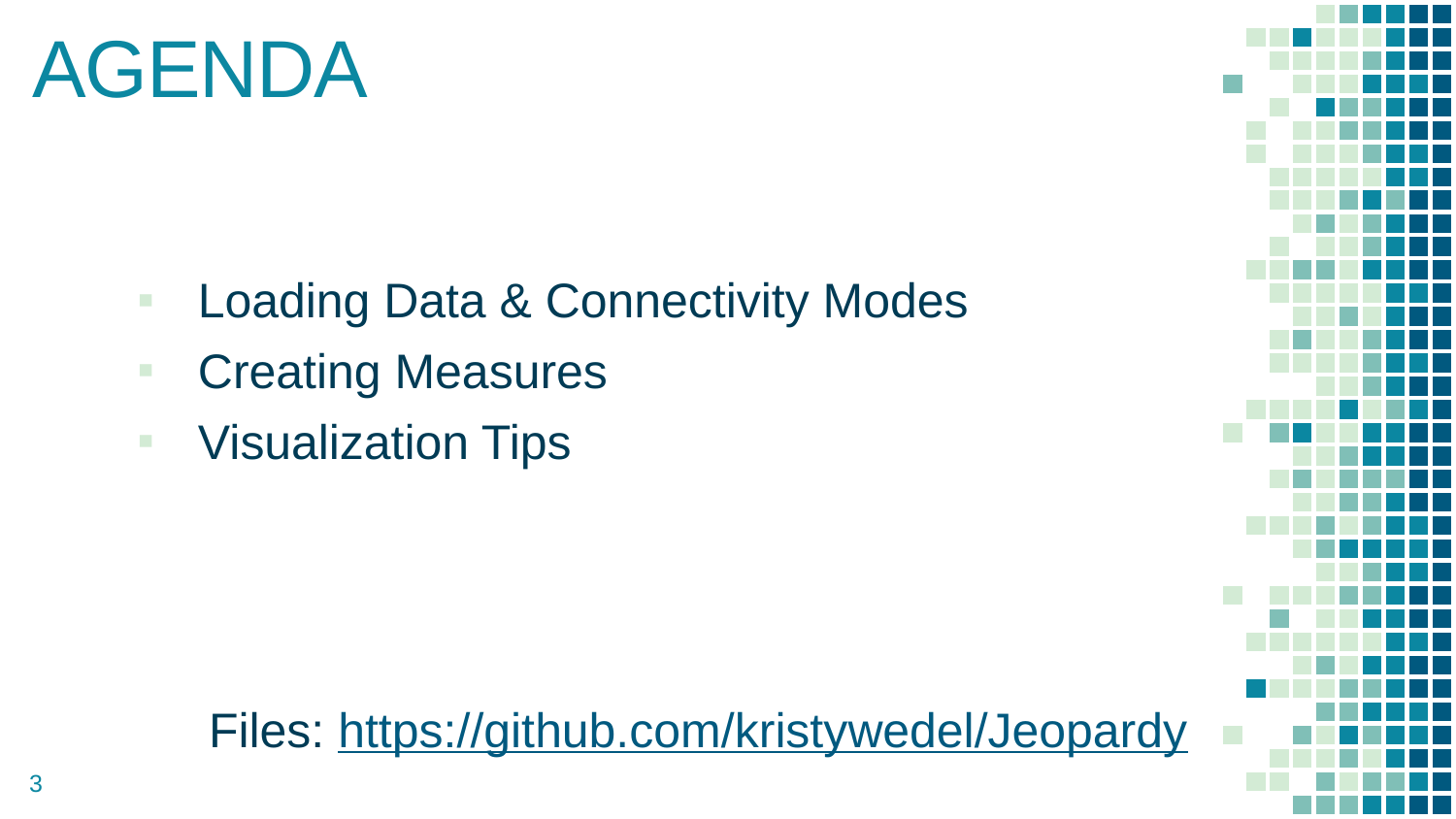

AGENDA
Loading Data & Connectivity Modes
Creating Measures
Visualization Tips
Files: https://github.com/kristywedel/Jeopardy
3